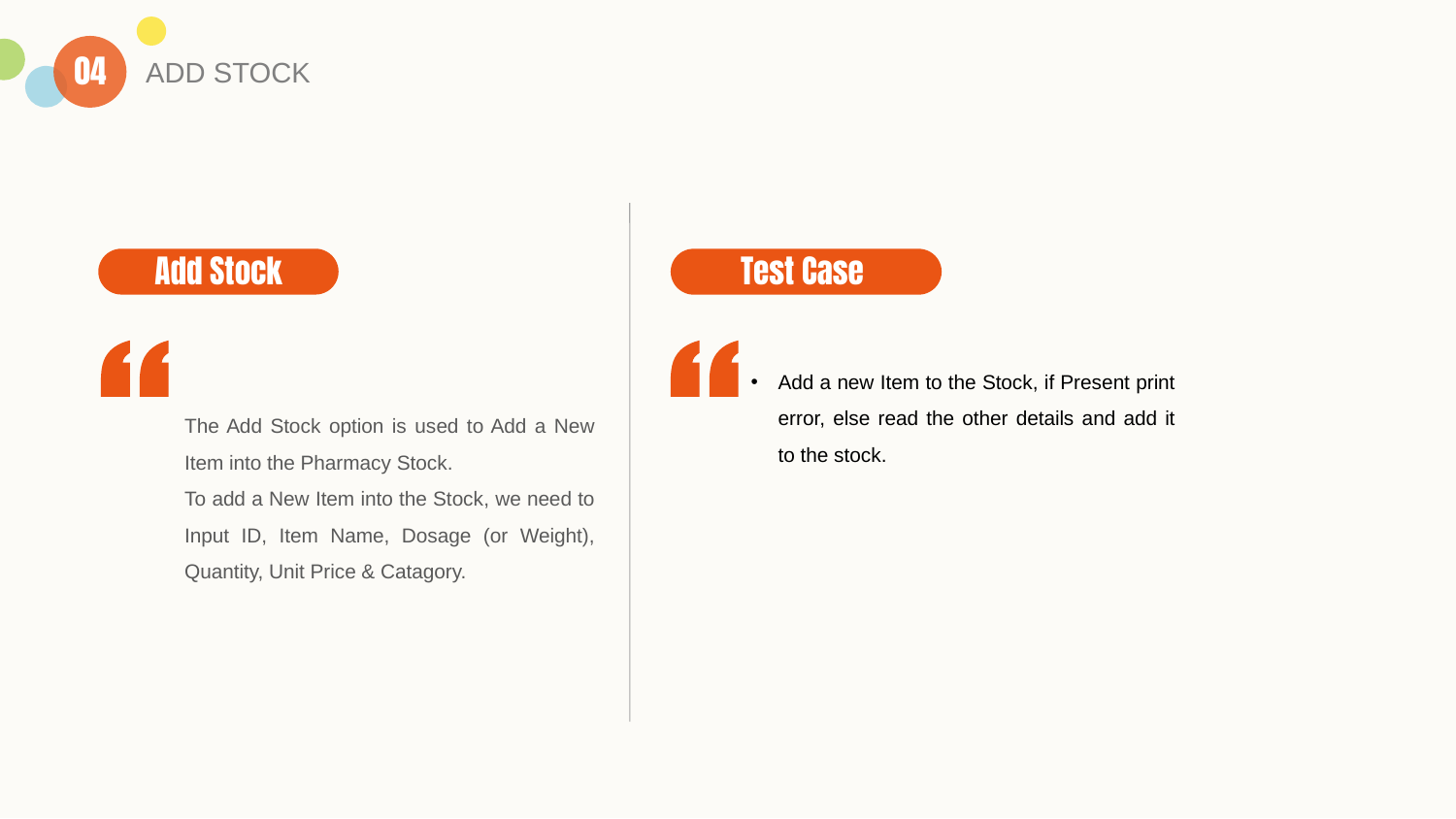

04
ADD STOCK

Test Case
Add Stock

Add a new Item to the Stock, if Present print error, else read the other details and add it to the stock.
The Add Stock option is used to Add a New Item into the Pharmacy Stock.
To add a New Item into the Stock, we need to Input ID, Item Name, Dosage (or Weight), Quantity, Unit Price & Catagory.